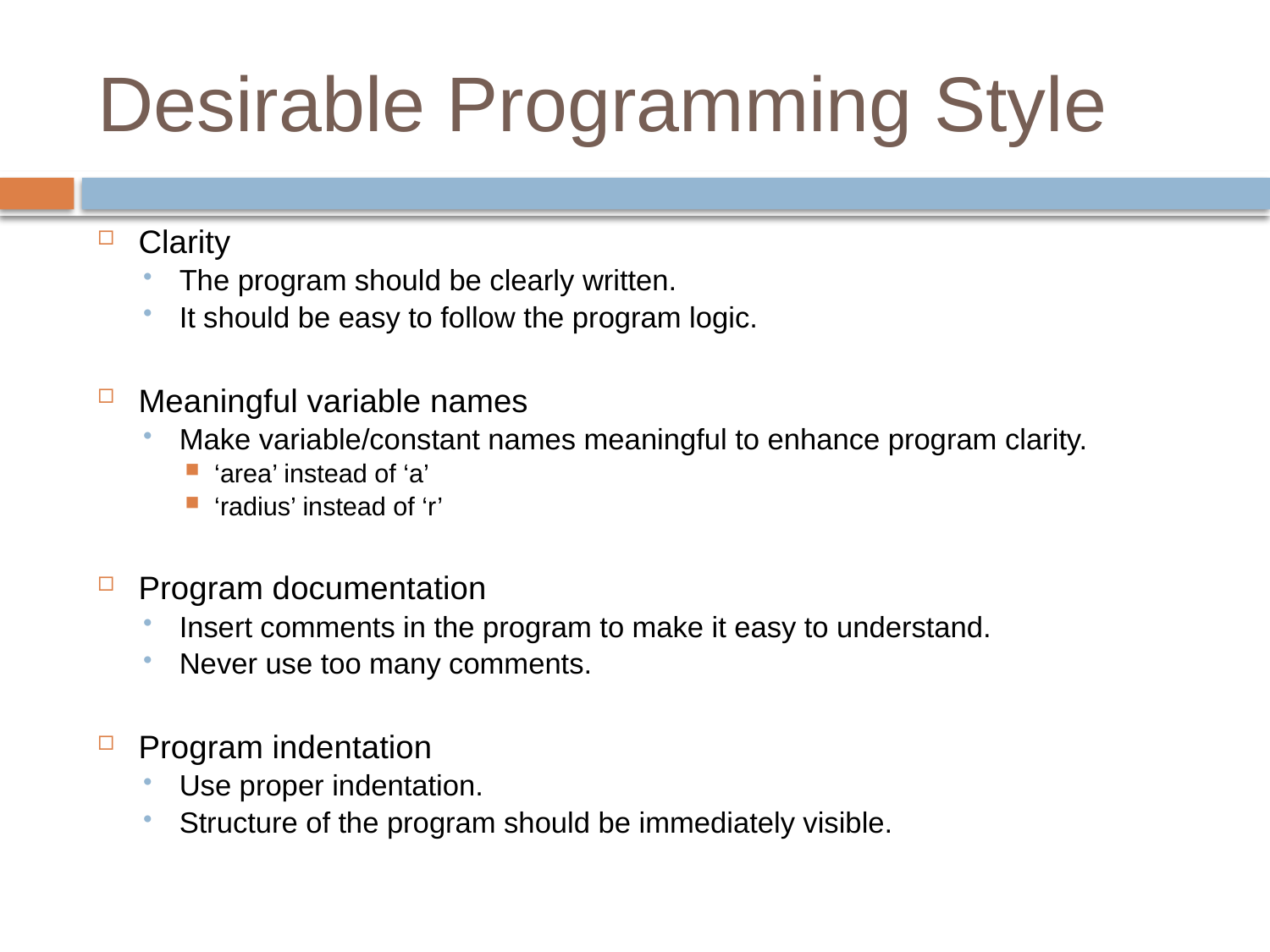

# Desirable Programming Style
Clarity
The program should be clearly written.
It should be easy to follow the program logic.

Meaningful variable names
Make variable/constant names meaningful to enhance program clarity.
‘area’ instead of ‘a’
‘radius’ instead of ‘r’

Program documentation
Insert comments in the program to make it easy to understand.
Never use too many comments.

Program indentation
Use proper indentation.
Structure of the program should be immediately visible.